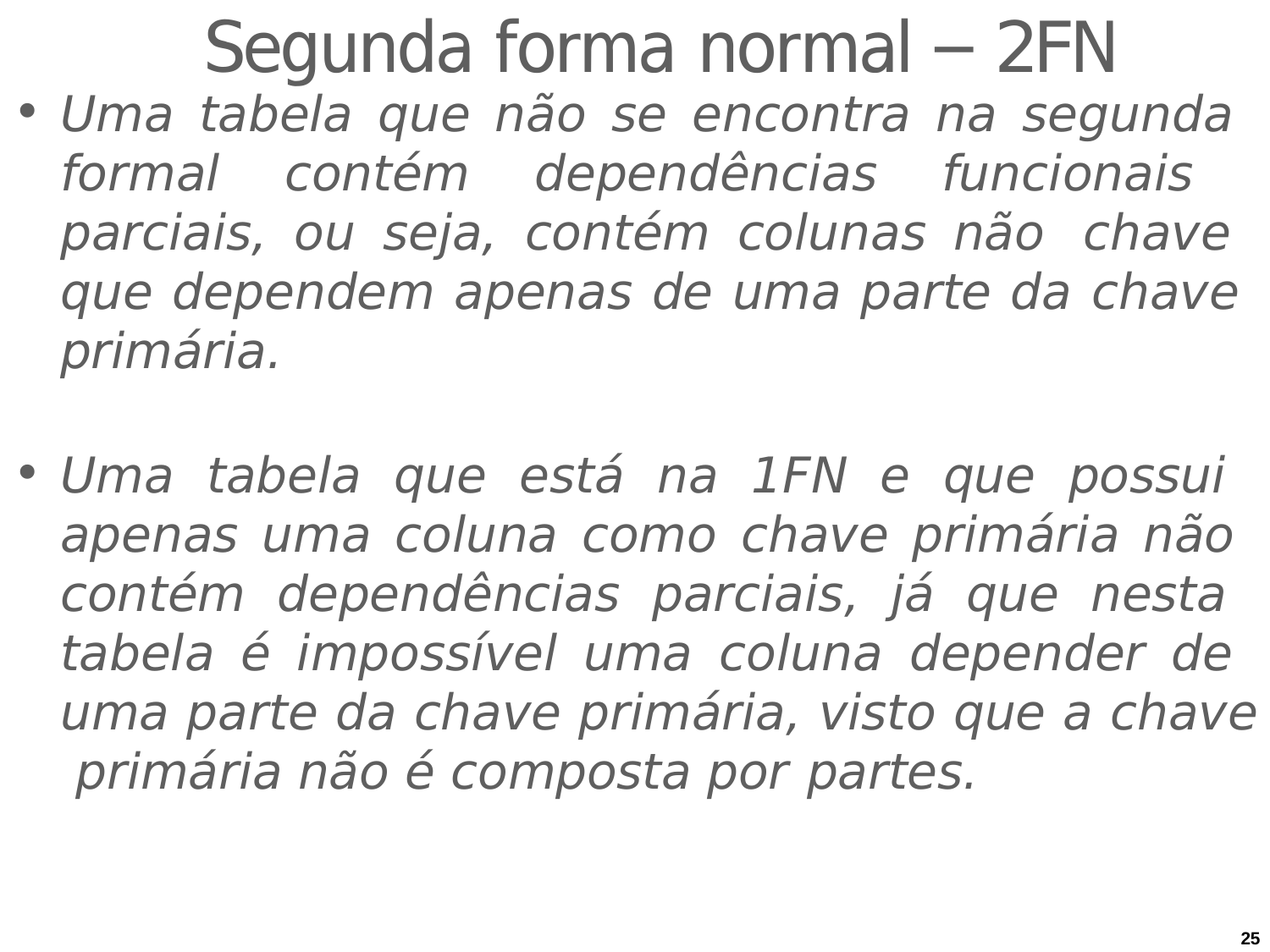

# Segunda forma normal – 2FN
Uma tabela que não se encontra na segunda  formal contém dependências funcionais  parciais, ou seja, contém colunas não chave  que dependem apenas de uma parte da chave  primária.

Uma tabela que está na 1FN e que possui  apenas uma coluna como chave primária não  contém dependências parciais, já que nesta  tabela é impossível uma coluna depender de  uma parte da chave primária, visto que a chave  primária não é composta por partes.
25